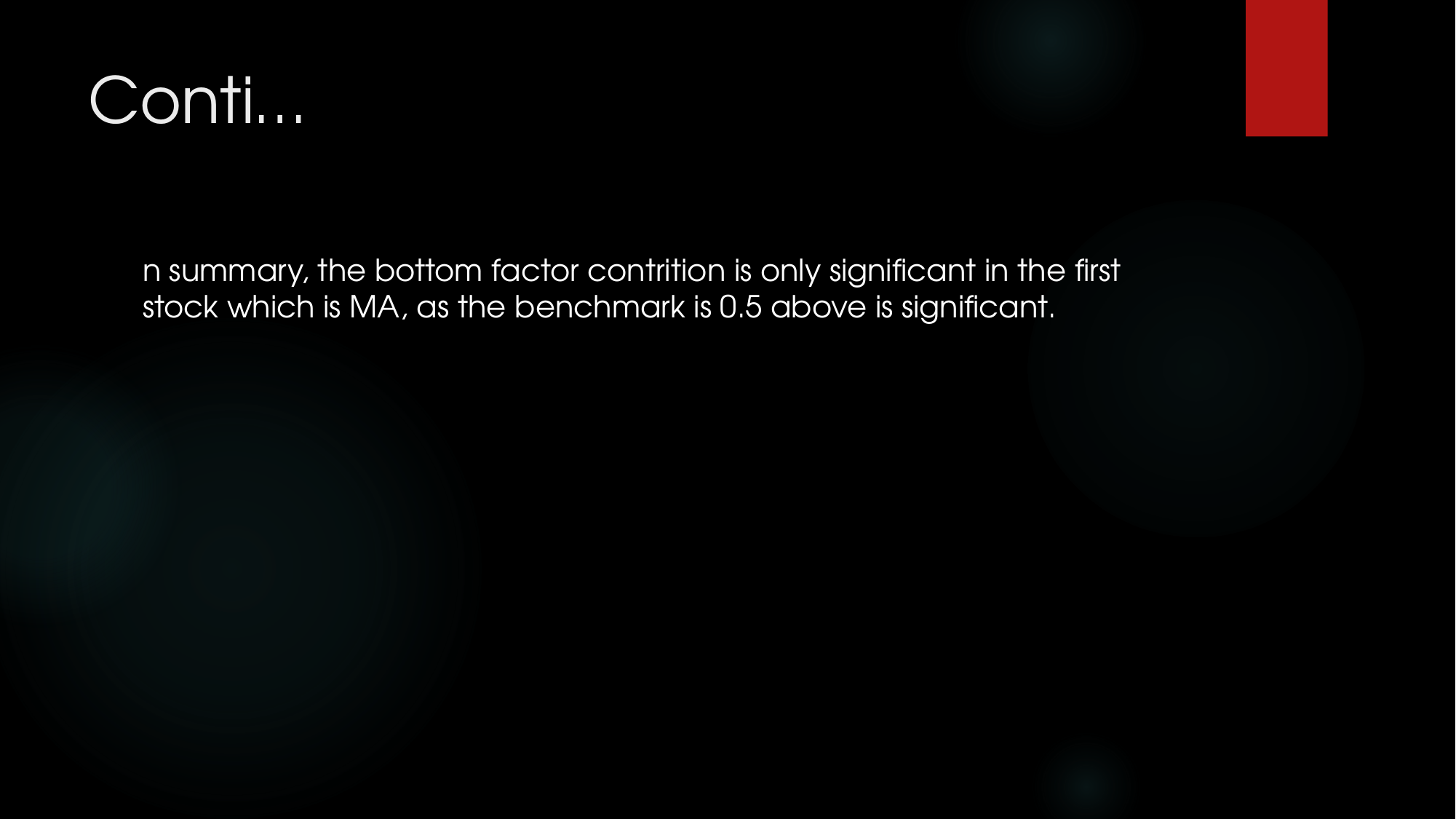

# Conti…
n summary, the bottom factor contrition is only significant in the first stock which is MA, as the benchmark is 0.5 above is significant.